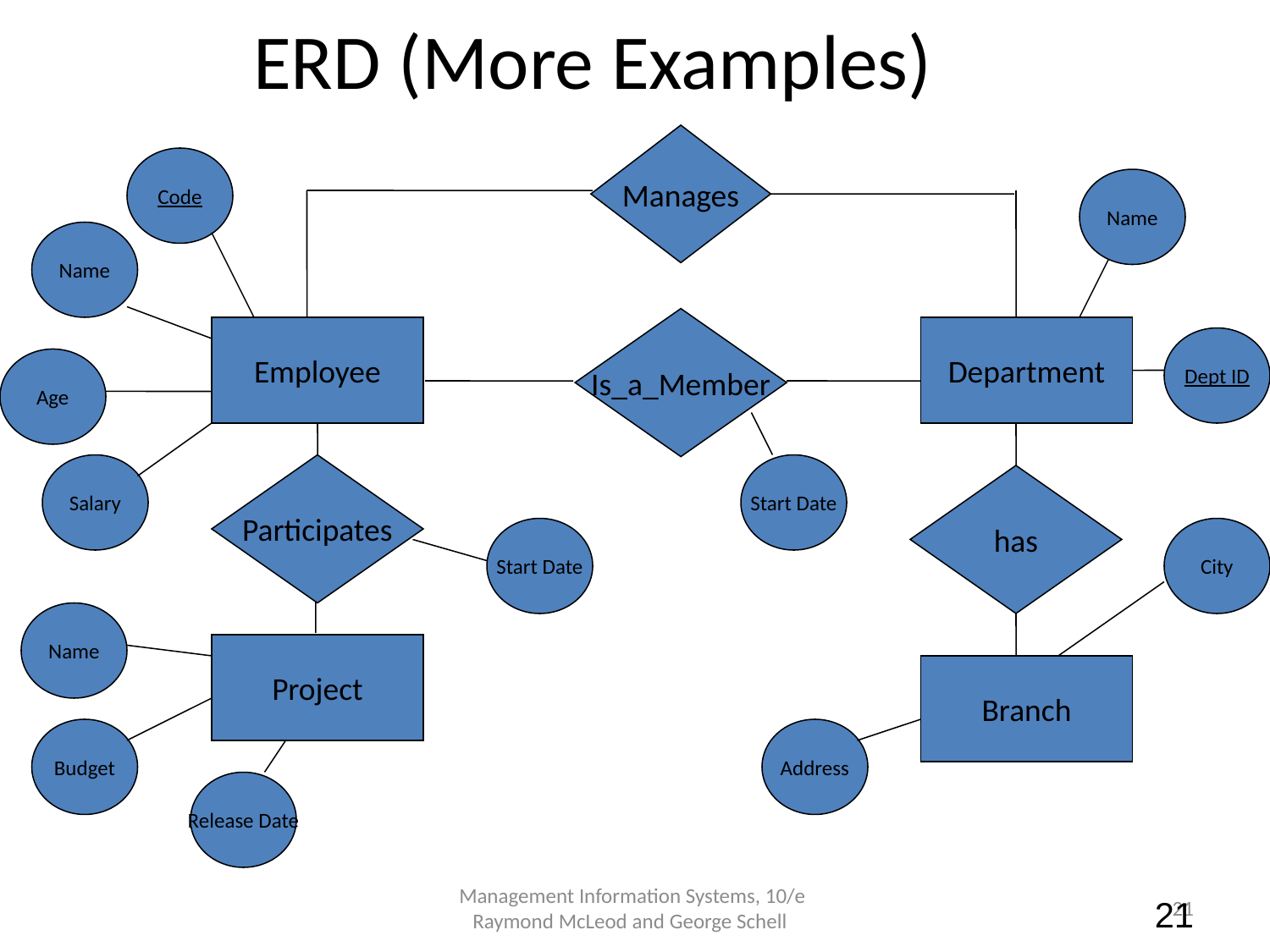

ERD (More Examples)
Manages
Code
Name

Name

Is_a_Member
Employee
Department
Dept ID
Age

Salary
Participates
Start Date
has
Start Date
City

Name

Project

Branch

Budget
Address

Release Date
Management Information Systems, 10/e  Raymond McLeod and George Schell
21
21